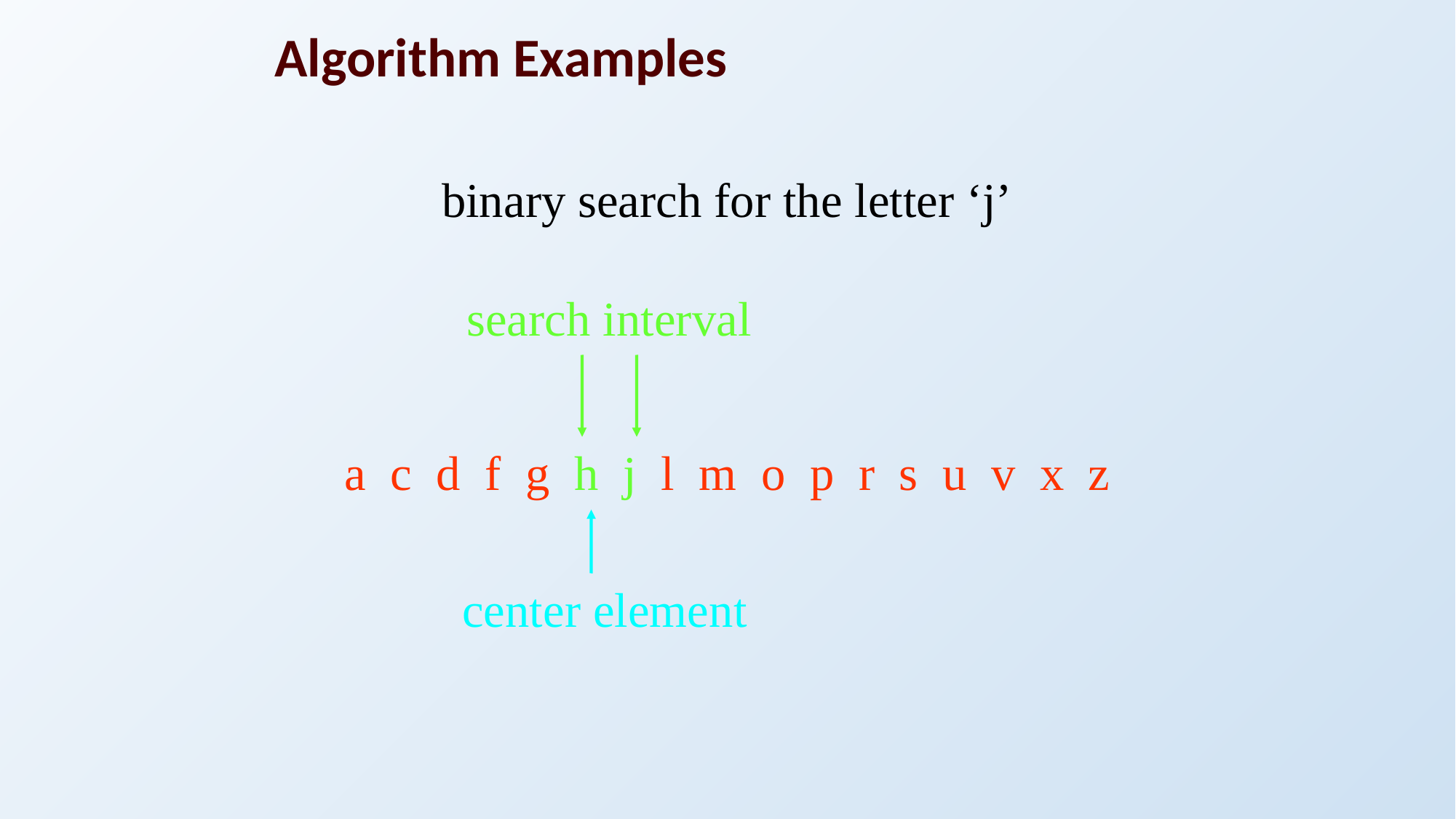

# Algorithm Examples
binary search for the letter ‘j’
search interval

a  c  d  f  g  h  j  l  m  o  p  r  s  u  v  x  z

center element

13